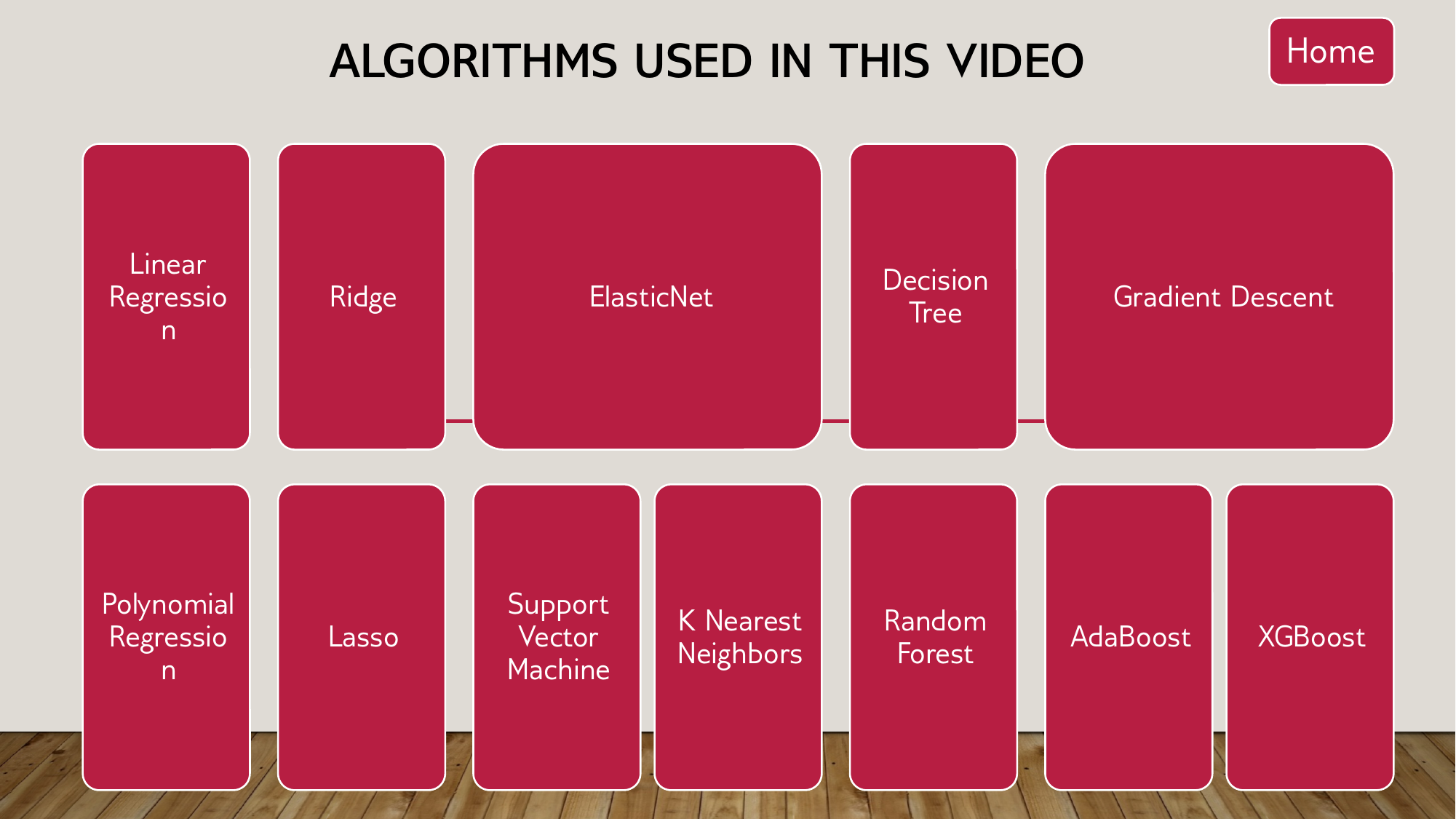

# Algorithms Used In this video
Home
Linear Regression
Polynomial Regression
Ridge
Lasso
ElasticNet
Support Vector Machine
K Nearest Neighbors
Decision Tree
Random Forest
Gradient Descent
AdaBoost
XGBoost